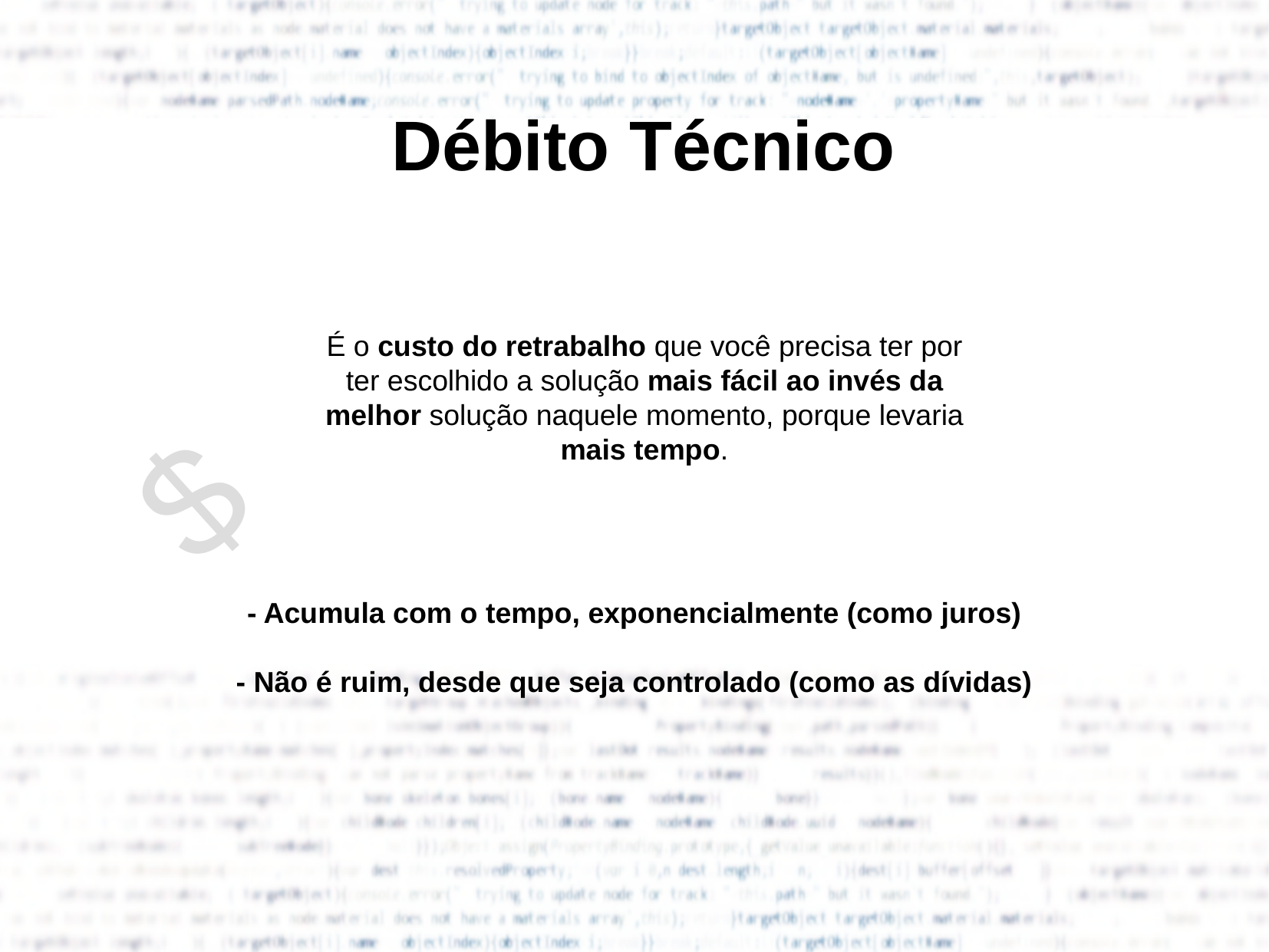

Débito Técnico
É o custo do retrabalho que você precisa ter por ter escolhido a solução mais fácil ao invés da melhor solução naquele momento, porque levaria mais tempo.
$
- Acumula com o tempo, exponencialmente (como juros)

- Não é ruim, desde que seja controlado (como as dívidas)